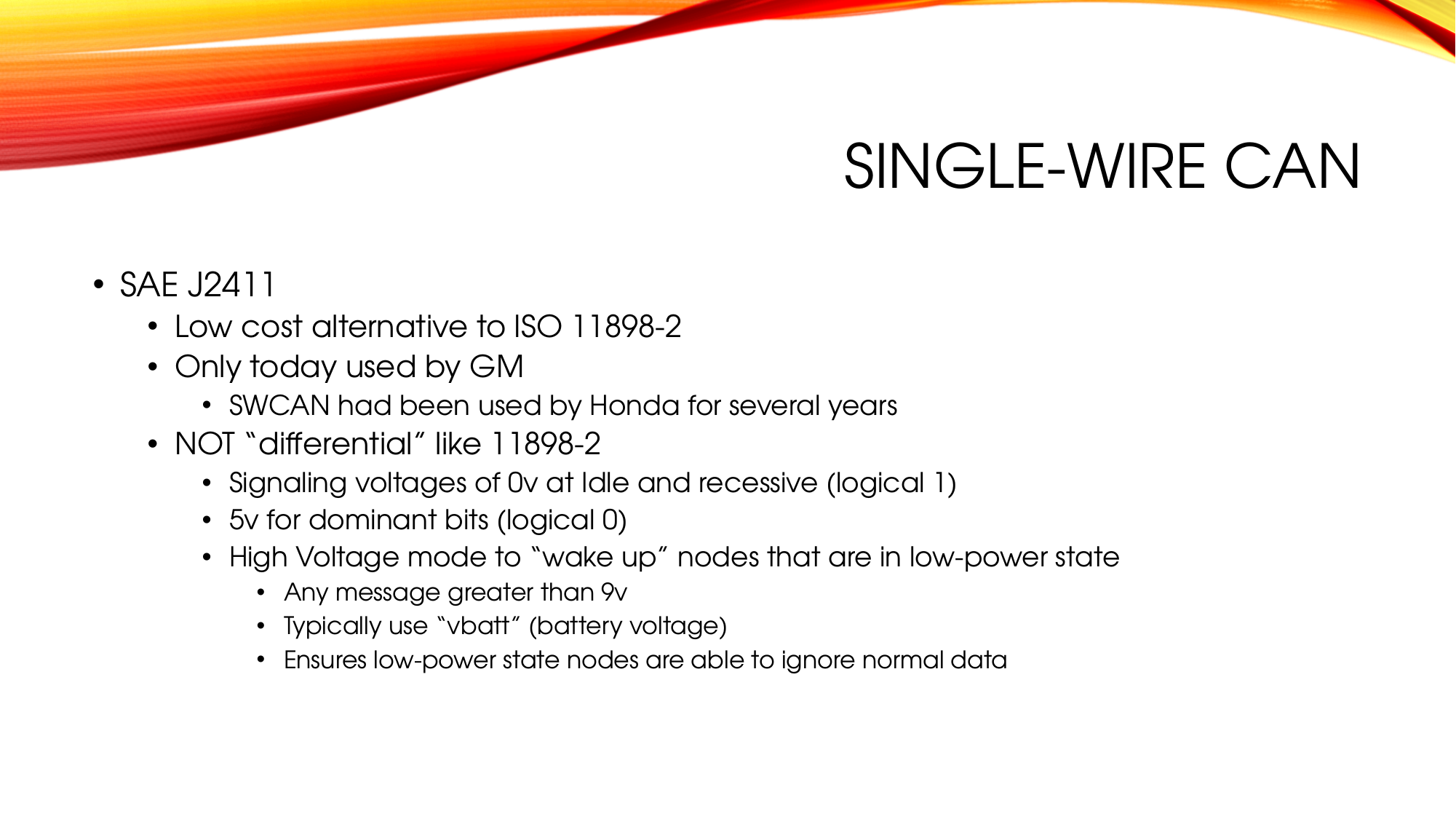

# Single-Wire CAN
SAE J2411
Low cost alternative to ISO 11898-2
Only today used by GM
SWCAN had been used by Honda for several years
NOT “differential” like 11898-2
Signaling voltages of 0v at Idle and recessive (logical 1)
5v for dominant bits (logical 0)
High Voltage mode to “wake up” nodes that are in low-power state
Any message greater than 9v
Typically use “vbatt” (battery voltage)
Ensures low-power state nodes are able to ignore normal data